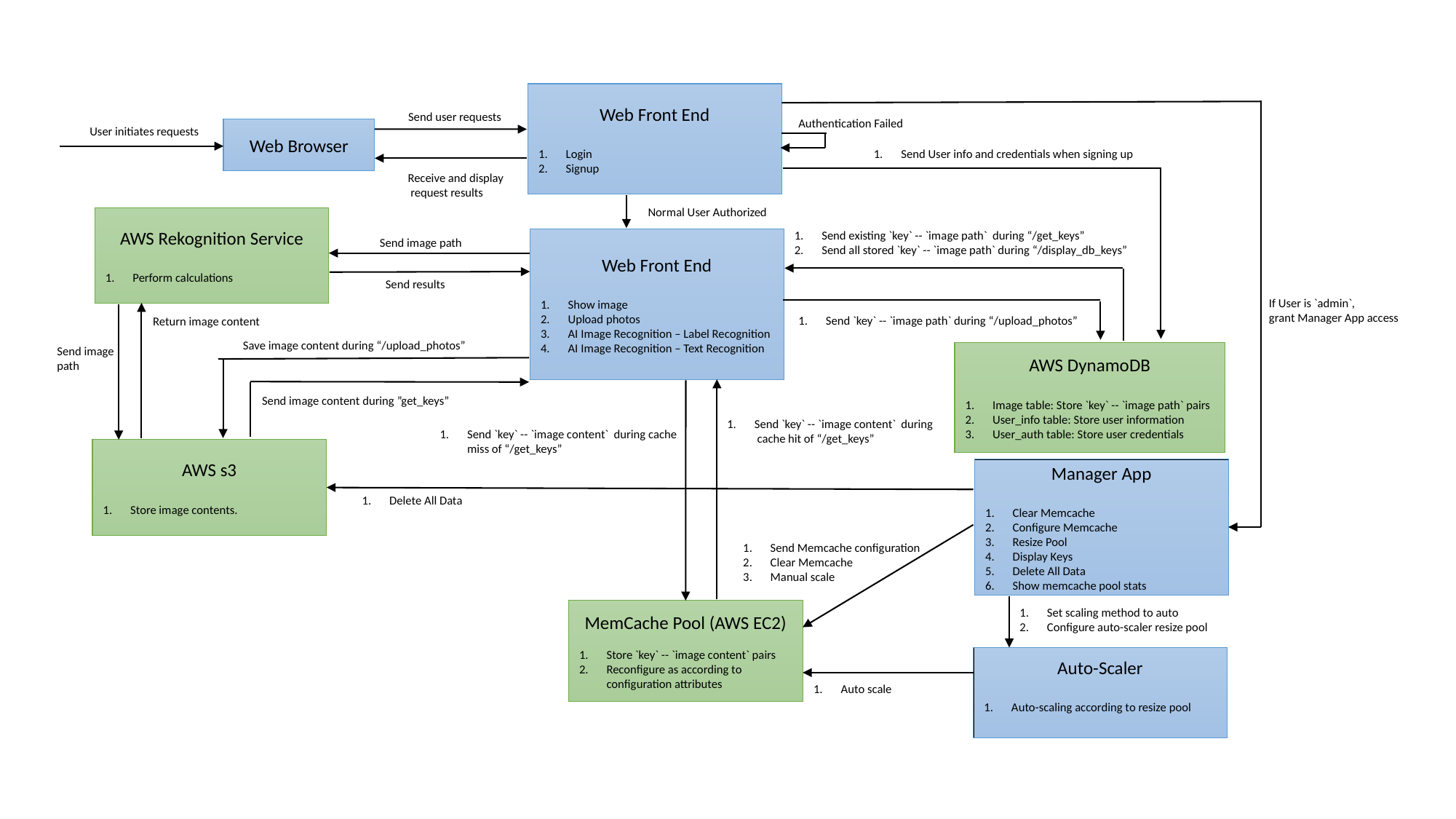

Web Front End

Login
Signup
Send user requests
Authentication Failed
User initiates requests
Web Browser
Send User info and credentials when signing up
Receive and display
 request results
Normal User Authorized

AWS Rekognition Service

Perform calculations
Send existing `key` -- `image path`  during “/get_keys”
Send all stored `key` -- `image path` during “/display_db_keys”
Web Front End

Show image
Upload photos
AI Image Recognition – Label Recognition
AI Image Recognition – Text Recognition
Send image path
Send results
If User is `admin`,
grant Manager App access
Send `key` -- `image path` during “/upload_photos”
Return image content
Save image content during “/upload_photos”
Send image
path
AWS DynamoDB

Image table: Store `key` -- `image path` pairs
User_info table: Store user information
User_auth table: Store user credentials
Send image content during ”get_keys”
Send `key` -- `image content`  during
           cache hit of “/get_keys”
Send `key` -- `image content`  during cache miss of “/get_keys”
AWS s3

Store image contents.
Manager App

Clear Memcache
Configure Memcache
Resize Pool
Display Keys
Delete All Data
Show memcache pool stats
Delete All Data
Send Memcache configuration
Clear Memcache
Manual scale
Set scaling method to auto
Configure auto-scaler resize pool
MemCache Pool (AWS EC2)

Store `key` -- `image content` pairs
Reconfigure as according to configuration attributes
Auto-Scaler

Auto-scaling according to resize pool

Auto scale